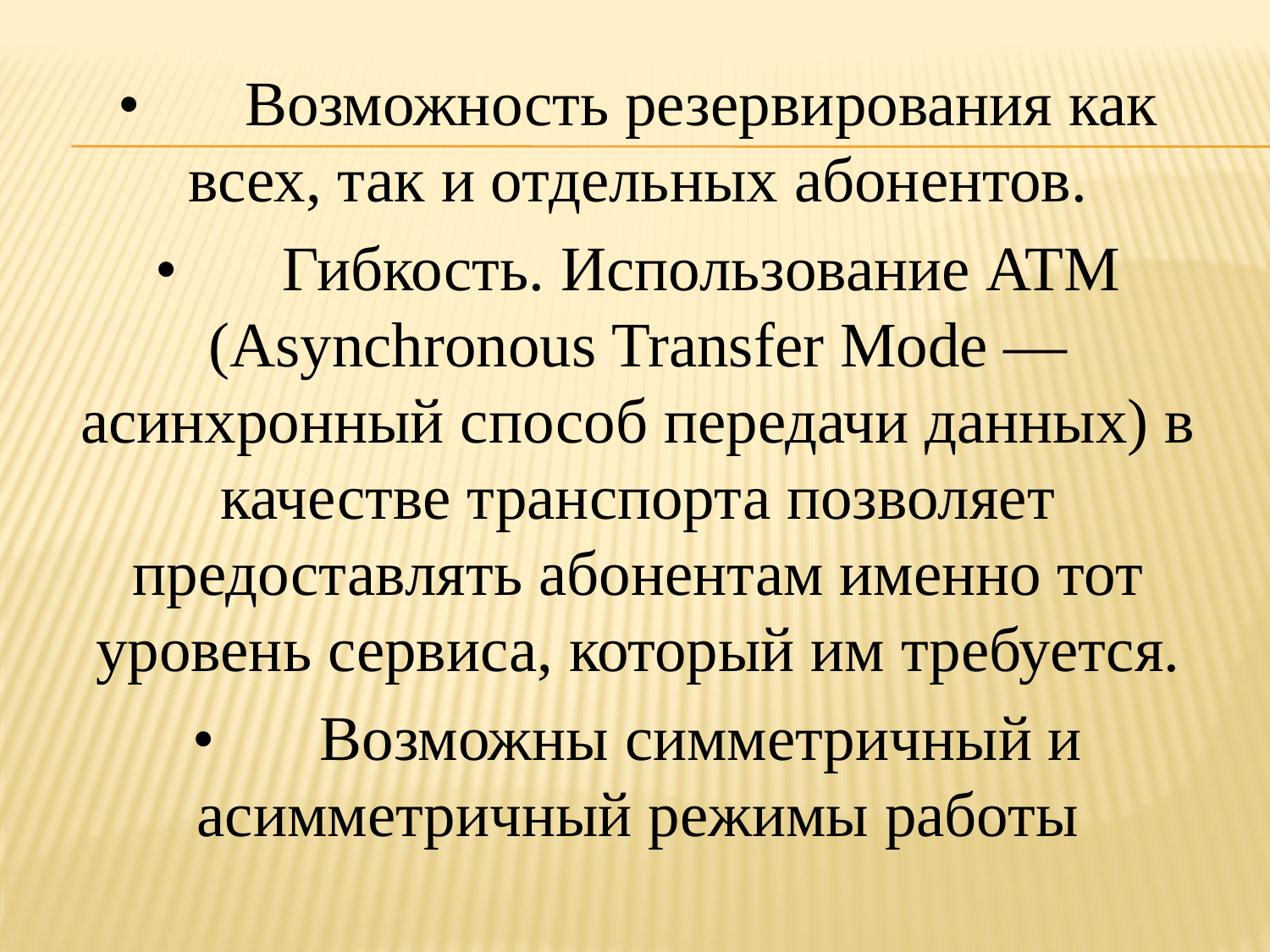

•	Возможность резервирования как всех, так и отдельных абонентов.
•	Гибкость. Использование ATM (Asynchronous Transfer Mode — асинхронный способ передачи данных) в качестве транспорта позволяет предоставлять абонентам именно тот уровень сервиса, который им требуется.
•	Возможны симметричный и асимметричный режимы работы